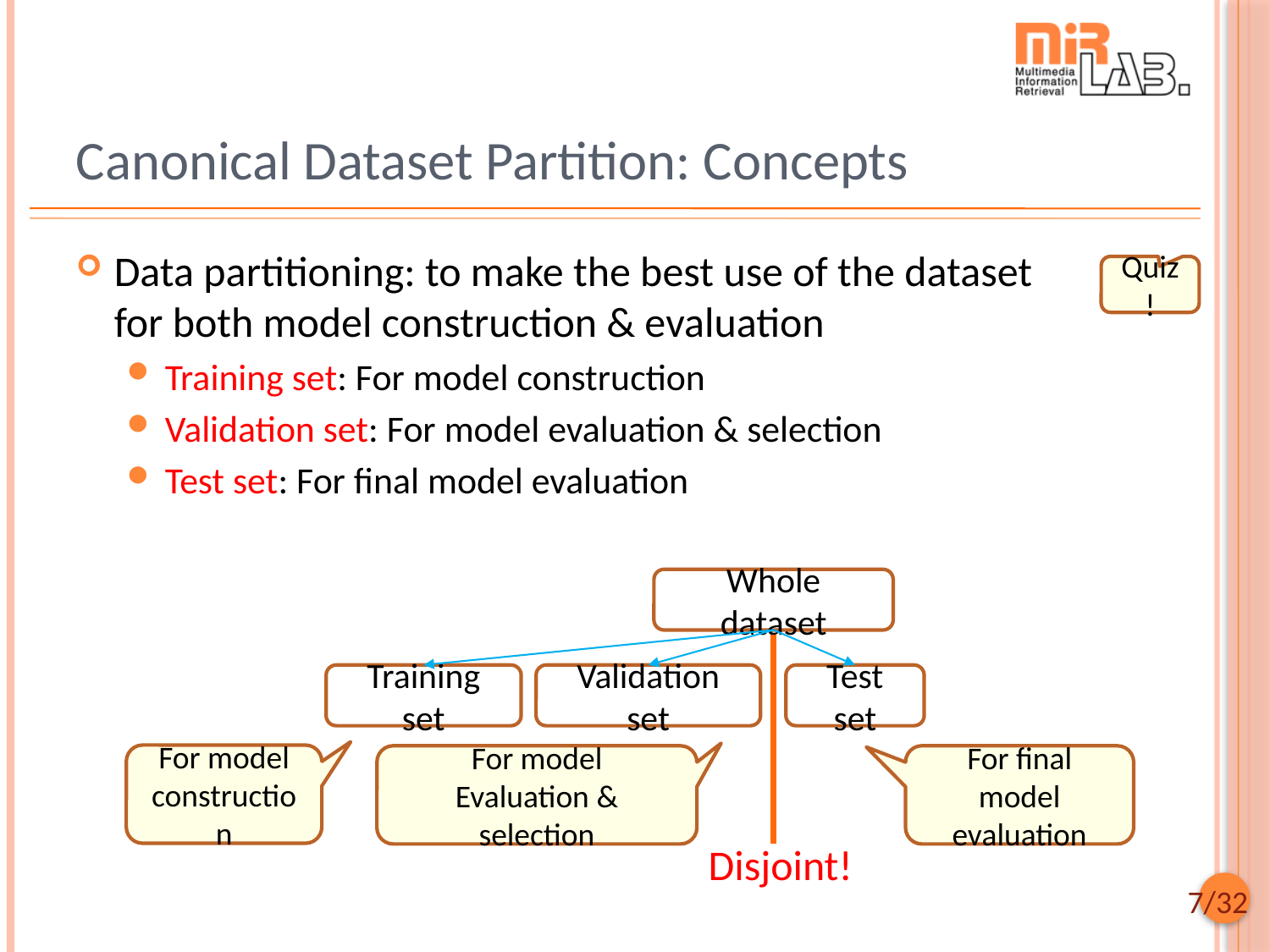

# Canonical Dataset Partition: Concepts
Data partitioning: to make the best use of the dataset for both model construction & evaluation
Training set: For model construction
Validation set: For model evaluation & selection
Test set: For final model evaluation
Quiz!
Whole dataset
Training set
Validation set
Test set
For model
construction
For model
Evaluation & selection
For final model
evaluation
Disjoint!